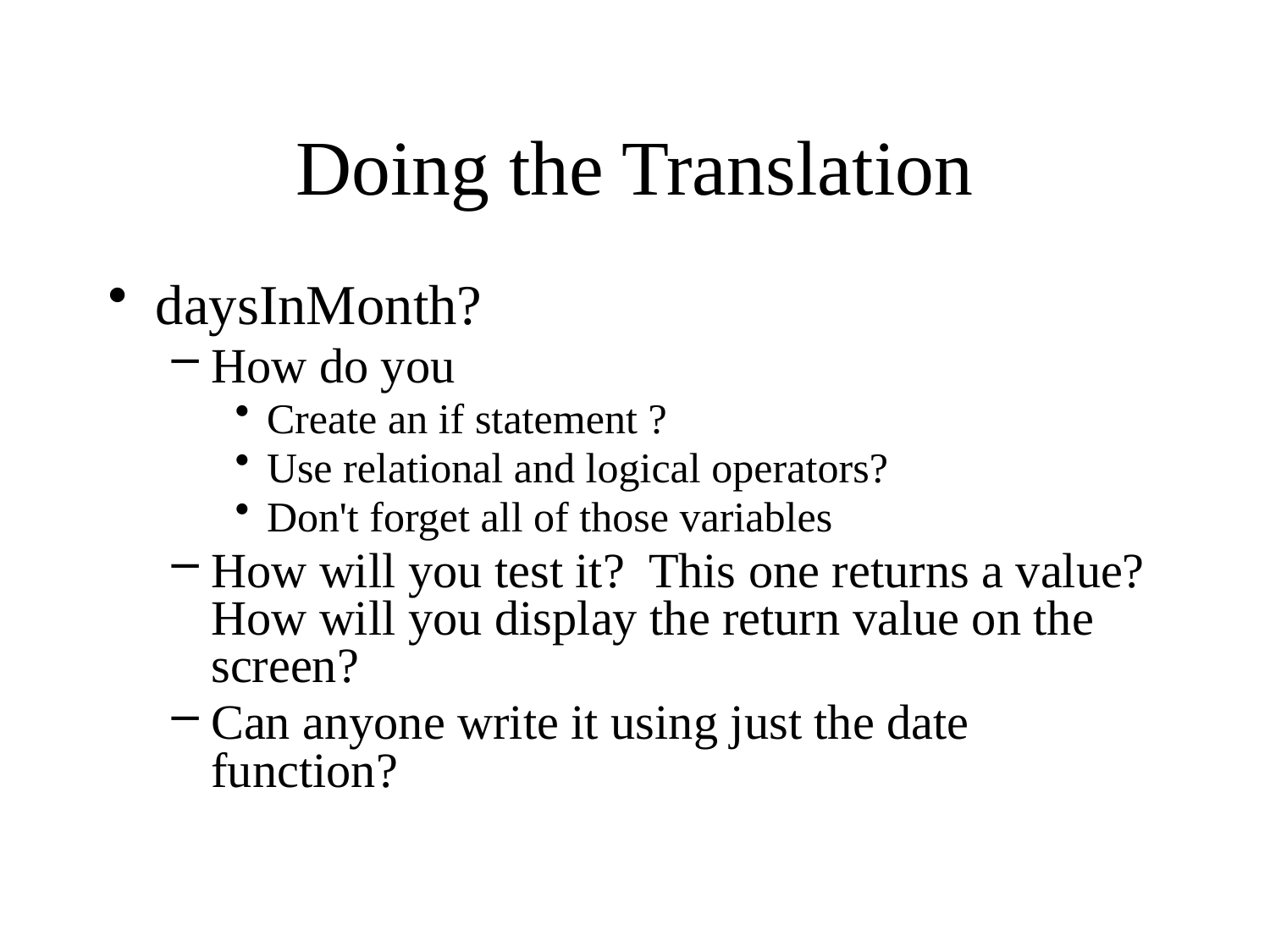

# Doing the Translation
daysInMonth?
How do you
Create an if statement ?
Use relational and logical operators?
Don't forget all of those variables
How will you test it?  This one returns a value?  How will you display the return value on the screen?
Can anyone write it using just the date function?